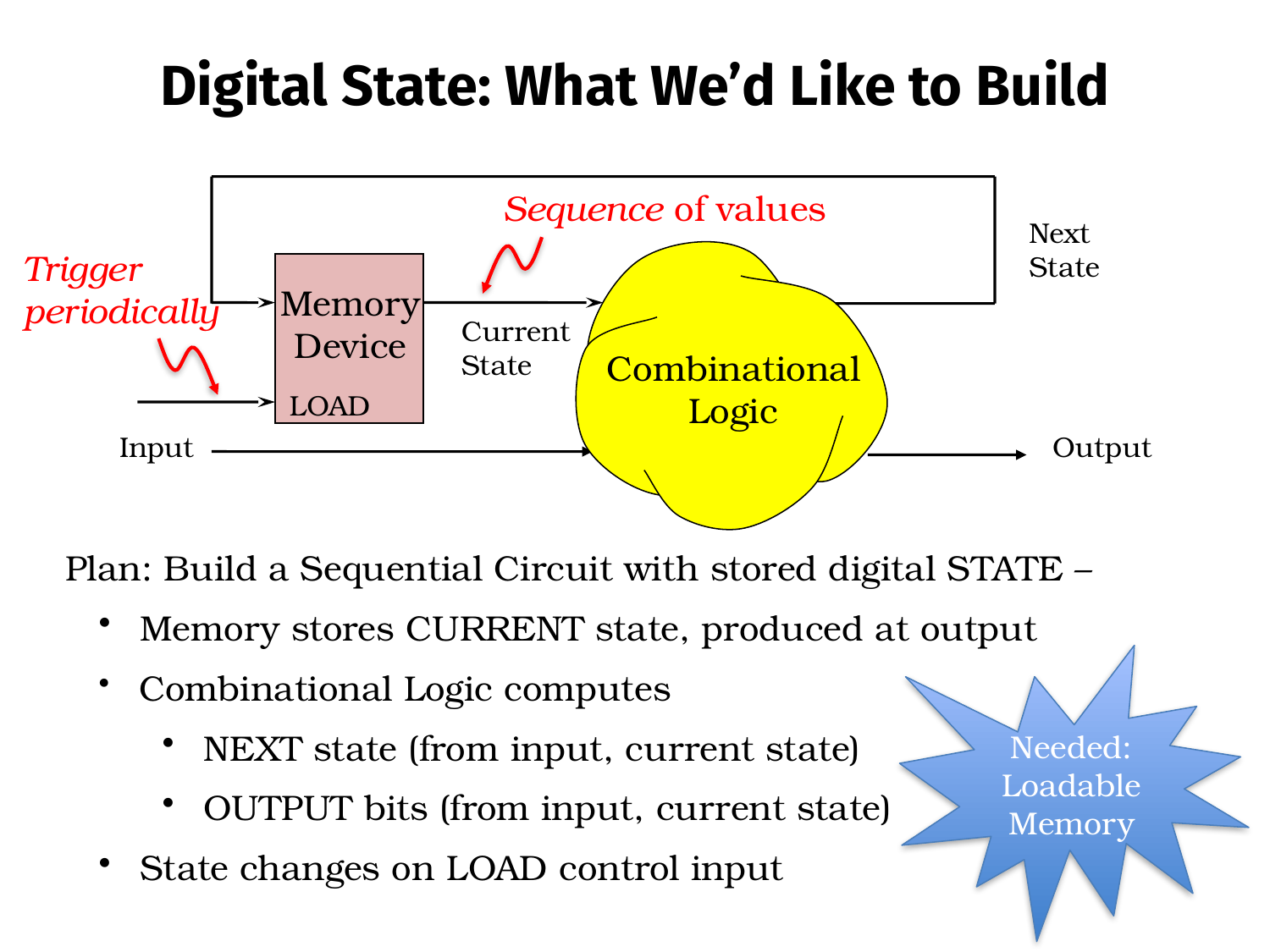

# Digital State: What We’d Like to Build

Sequence of values

Next
State

Combinational
Logic
Trigger periodically

Memory
Device

Current
State
LOAD

Input
Output

Plan: Build a Sequential Circuit with stored digital STATE –
 Memory stores CURRENT state, produced at output
 Combinational Logic computes
 NEXT state (from input, current state)
 OUTPUT bits (from input, current state)
 State changes on LOAD control input
Needed:
Loadable
Memory